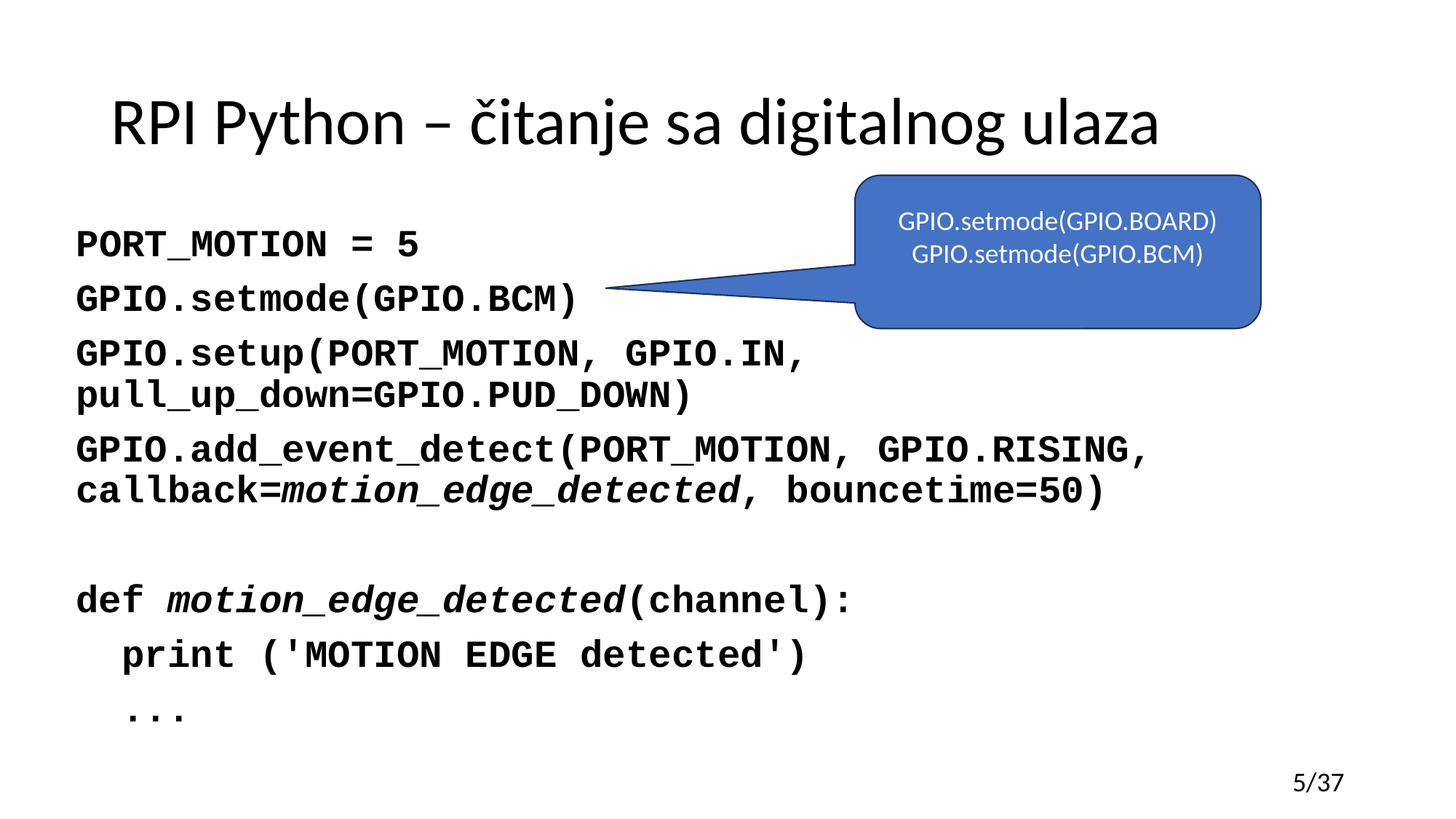

# RPI Python – čitanje sa digitalnog ulaza
GPIO.setmode(GPIO.BOARD)
GPIO.setmode(GPIO.BCM)

PORT_MOTION = 5
GPIO.setmode(GPIO.BCM)
GPIO.setup(PORT_MOTION, GPIO.IN, pull_up_down=GPIO.PUD_DOWN)
GPIO.add_event_detect(PORT_MOTION, GPIO.RISING, callback=motion_edge_detected, bouncetime=50)

def motion_edge_detected(channel):
  print ('MOTION EDGE detected')
  ...